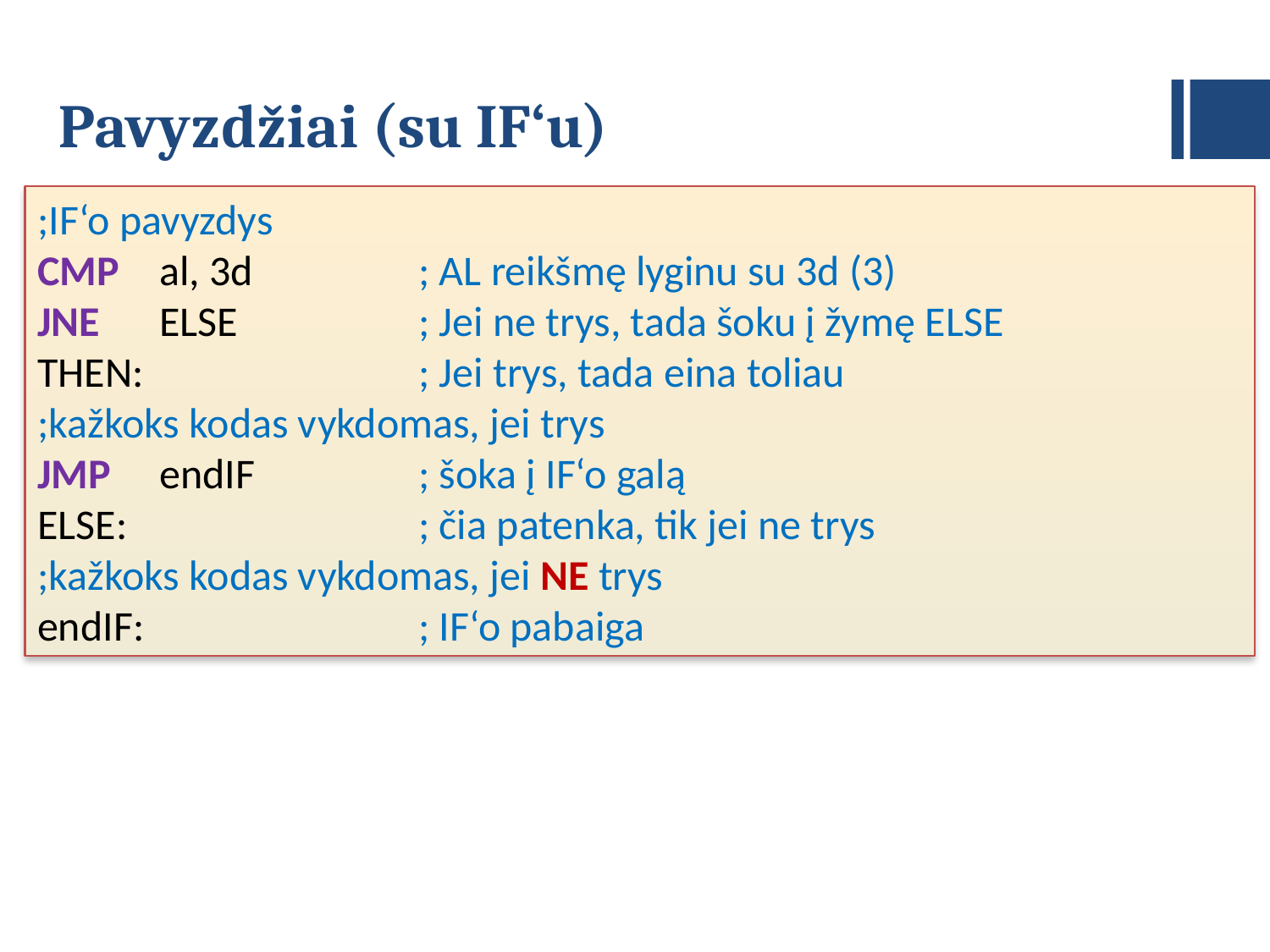

# Pavyzdžiai (su IF‘u)
;IF‘o pavyzdys
CMP	 al, 3d		; AL reikšmę lyginu su 3d (3)
JNE	 ELSE		; Jei ne trys, tada šoku į žymę ELSE
THEN:				; Jei trys, tada eina toliau
;kažkoks kodas vykdomas, jei trys
JMP	 endIF		; šoka į IF‘o galą
ELSE:			 	; čia patenka, tik jei ne trys
;kažkoks kodas vykdomas, jei NE trys
endIF:				; IF‘o pabaiga